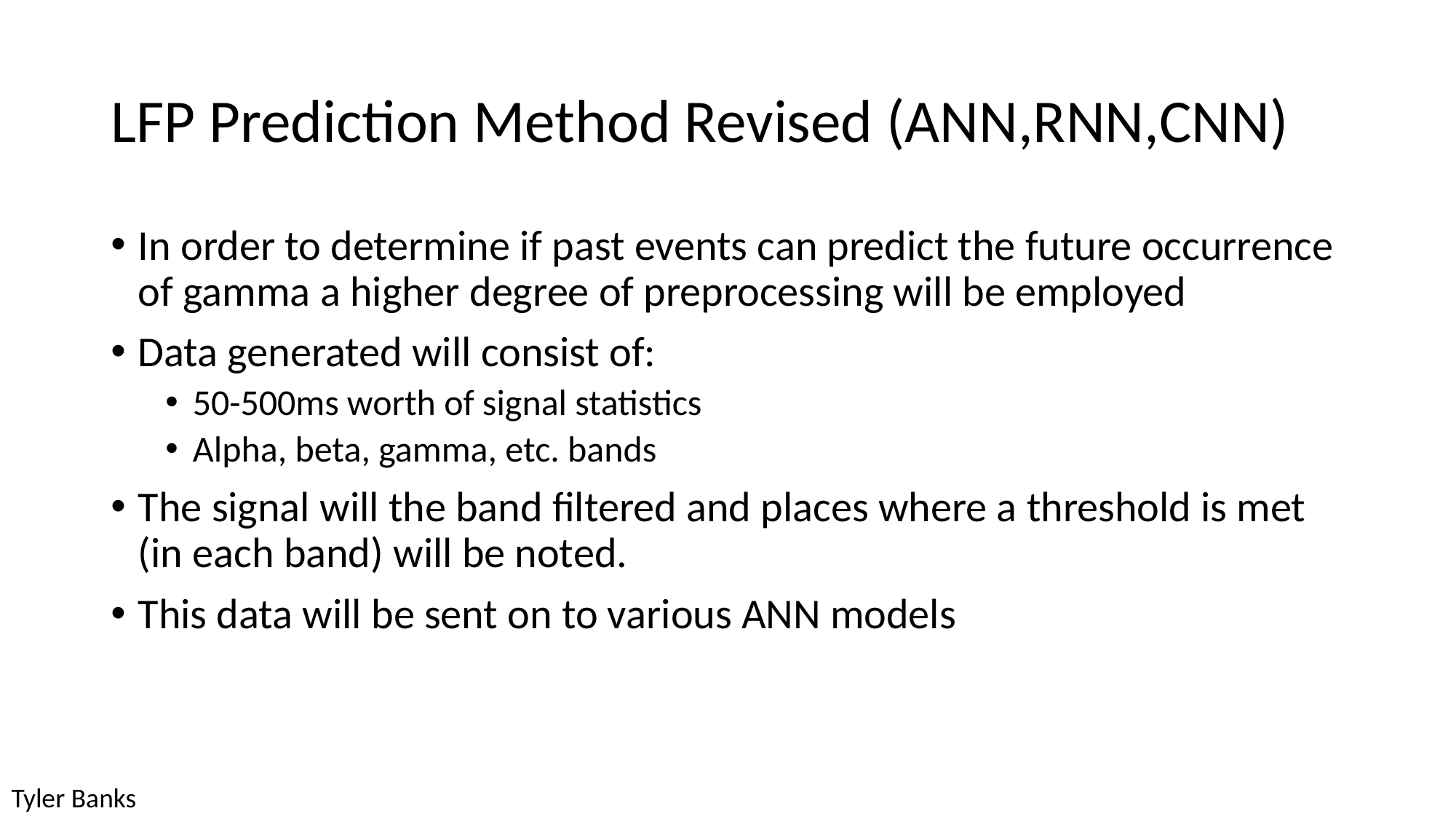

# LFP Prediction Method Revised (ANN,RNN,CNN)
In order to determine if past events can predict the future occurrence of gamma a higher degree of preprocessing will be employed
Data generated will consist of:
50-500ms worth of signal statistics
Alpha, beta, gamma, etc. bands
The signal will the band filtered and places where a threshold is met (in each band) will be noted.
This data will be sent on to various ANN models

Tyler Banks